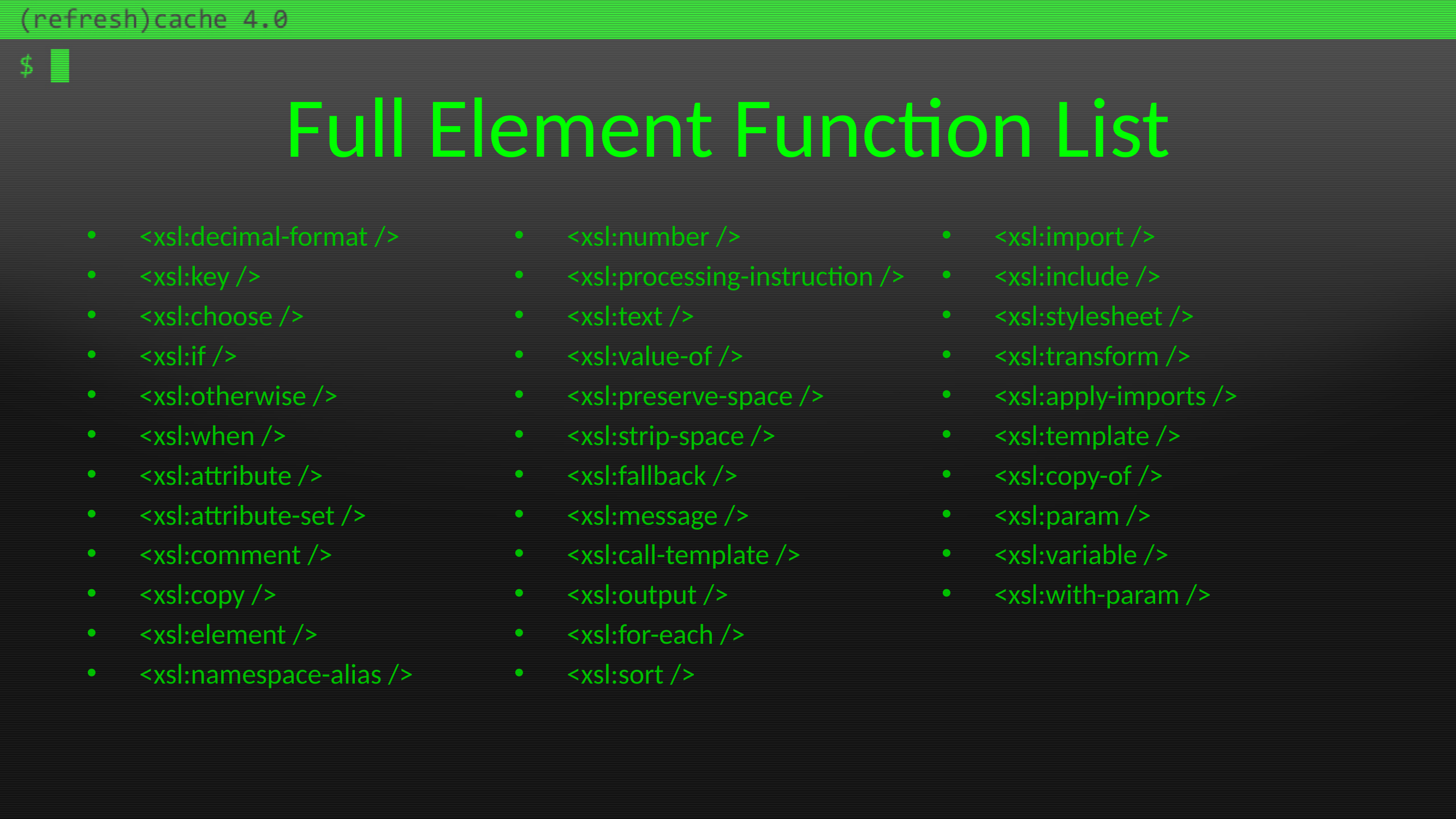

# Full Element Function List
<xsl:decimal-format />
<xsl:key />
<xsl:choose />
<xsl:if />
<xsl:otherwise />
<xsl:when />
<xsl:attribute />
<xsl:attribute-set />
<xsl:comment />
<xsl:copy />
<xsl:element />
<xsl:namespace-alias />
<xsl:number />
<xsl:processing-instruction />
<xsl:text />
<xsl:value-of />
<xsl:preserve-space />
<xsl:strip-space />
<xsl:fallback />
<xsl:message />
<xsl:call-template />
<xsl:output />
<xsl:for-each />
<xsl:sort />
<xsl:import />
<xsl:include />
<xsl:stylesheet />
<xsl:transform />
<xsl:apply-imports />
<xsl:template />
<xsl:copy-of />
<xsl:param />
<xsl:variable />
<xsl:with-param />